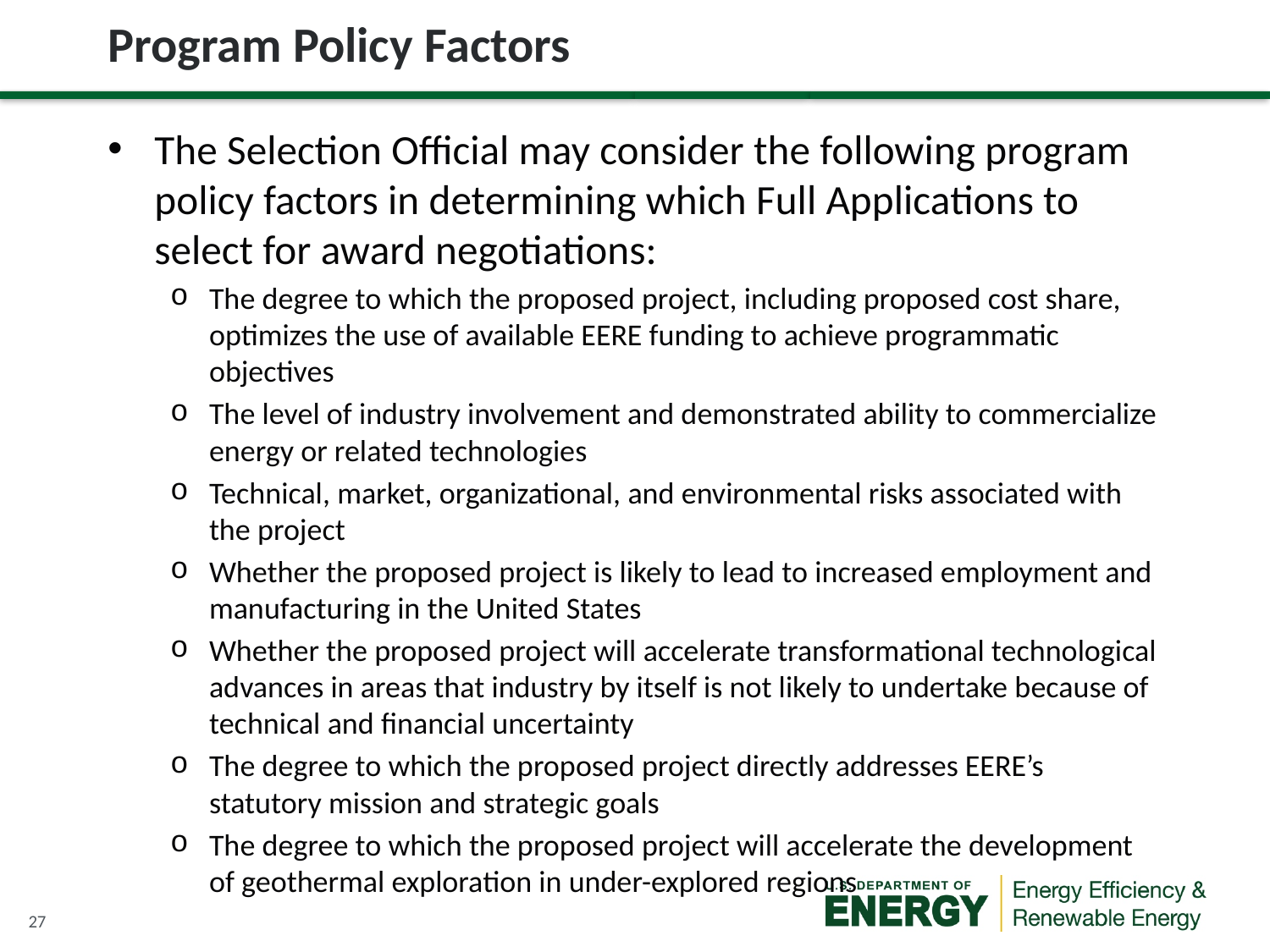

# Program Policy Factors
The Selection Official may consider the following program policy factors in determining which Full Applications to select for award negotiations:
The degree to which the proposed project, including proposed cost share, optimizes the use of available EERE funding to achieve programmatic objectives
The level of industry involvement and demonstrated ability to commercialize energy or related technologies
Technical, market, organizational, and environmental risks associated with the project
Whether the proposed project is likely to lead to increased employment and manufacturing in the United States
Whether the proposed project will accelerate transformational technological advances in areas that industry by itself is not likely to undertake because of technical and financial uncertainty
The degree to which the proposed project directly addresses EERE’s statutory mission and strategic goals
The degree to which the proposed project will accelerate the development of geothermal exploration in under-explored regions